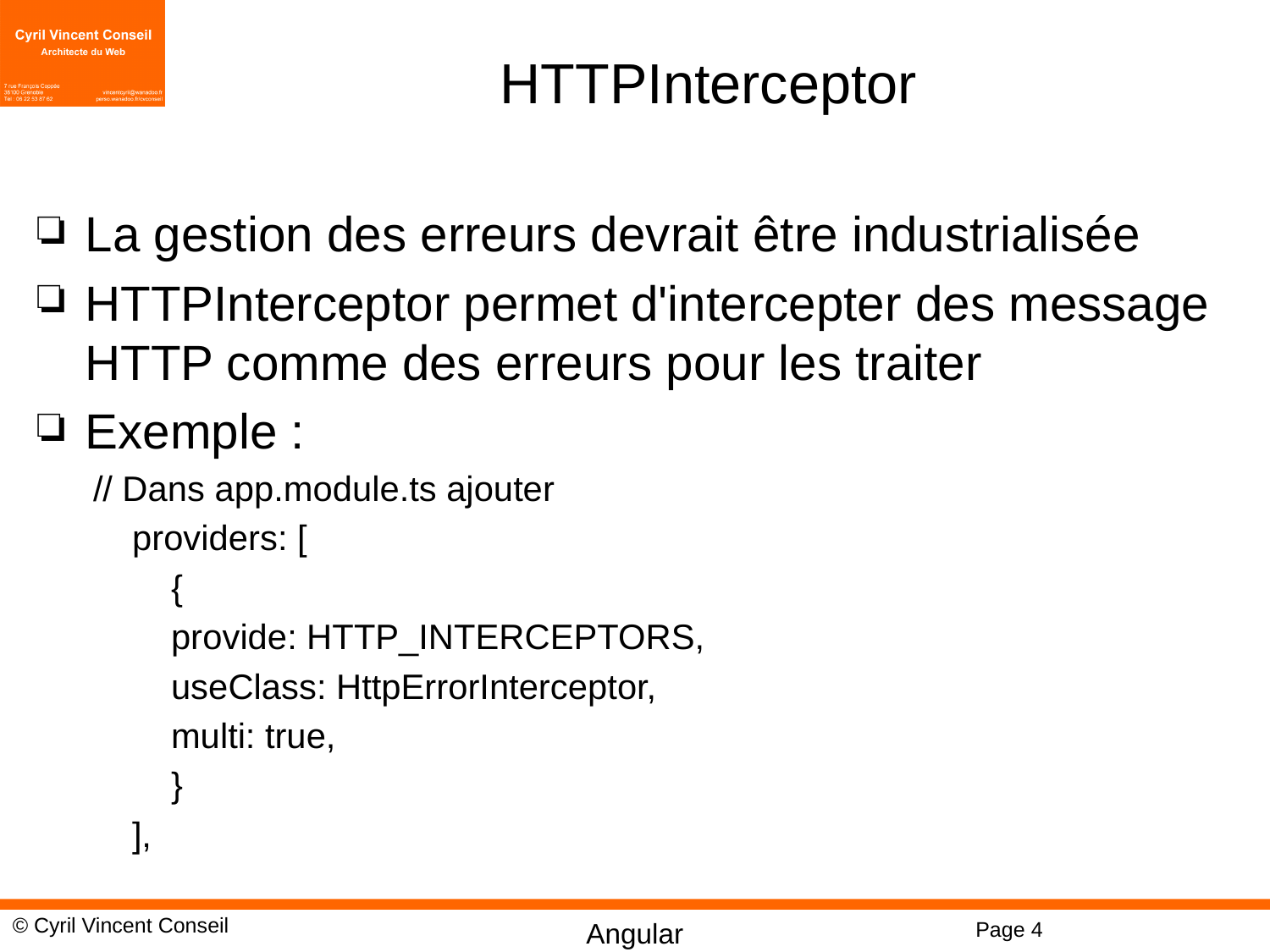

# HTTPInterceptor
La gestion des erreurs devrait être industrialisée
HTTPInterceptor permet d'intercepter des message HTTP comme des erreurs pour les traiter
Exemple :
// Dans app.module.ts ajouter
    providers: [
        {
        provide: HTTP_INTERCEPTORS,
        useClass: HttpErrorInterceptor,
        multi: true,
        }
    ],